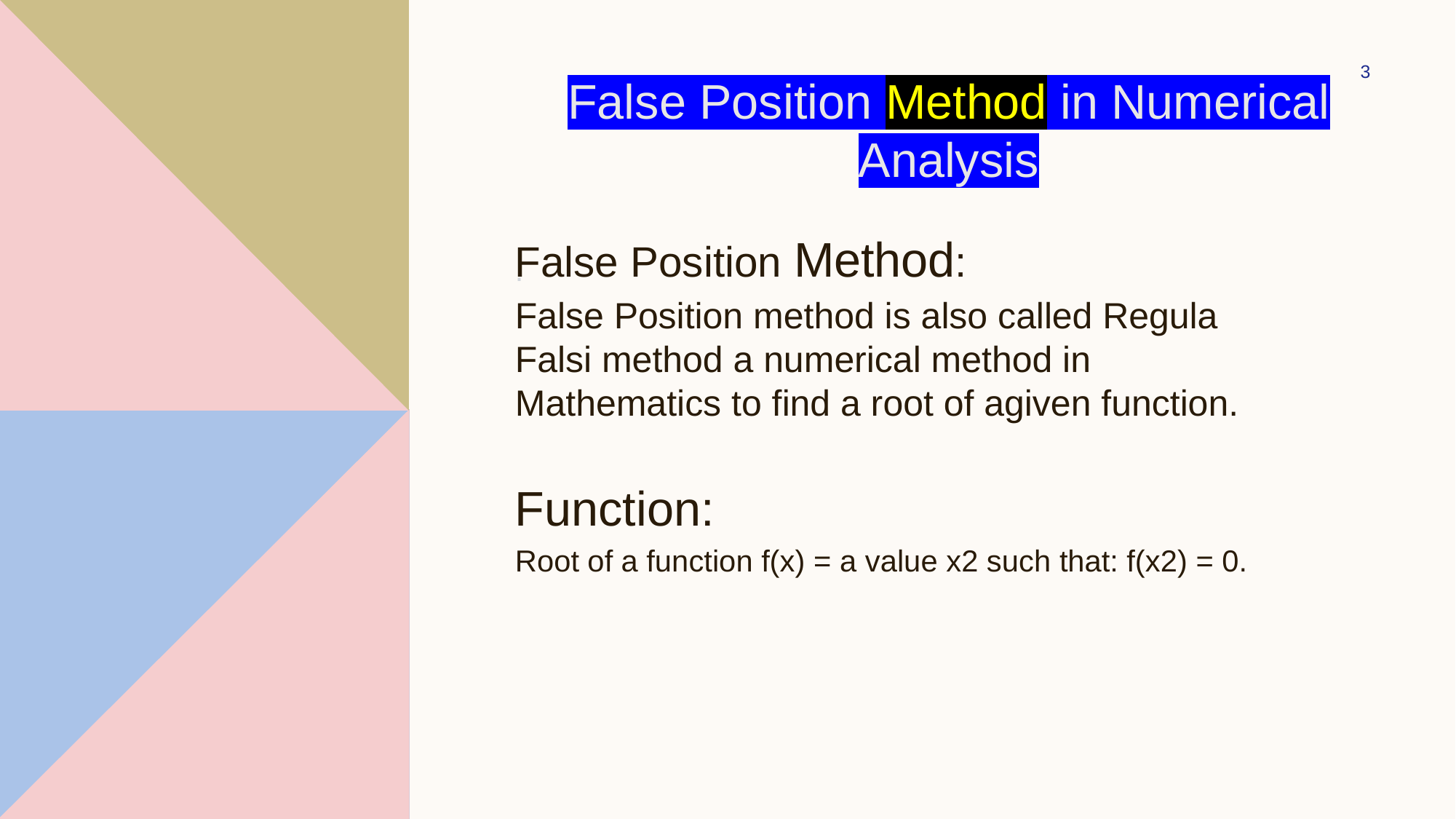

False Position Method in Numerical Analysis
3
# .
False Position Method:
False Position method is also called Regula Falsi method a numerical method in Mathematics to find a root of agiven function.

Function:
Root of a function f(x) = a value x2 such that: f(x2) = 0.